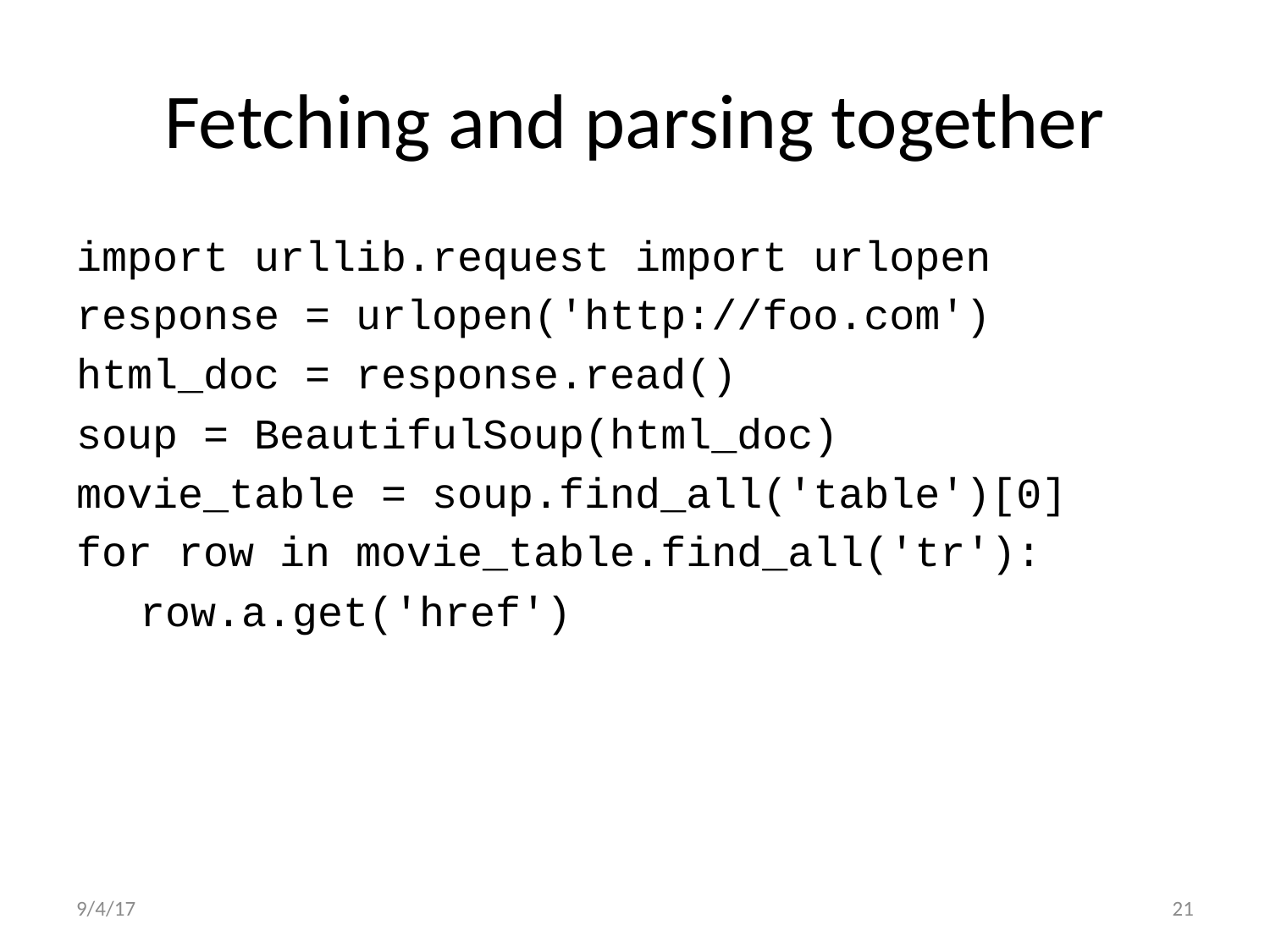

# Fetching and parsing together
import urllib.request import urlopen
response = urlopen('http://foo.com')
html_doc = response.read()
soup = BeautifulSoup(html_doc)
movie_table = soup.find_all('table')[0]
for row in movie_table.find_all('tr'):
row.a.get('href')

9/4/17
21